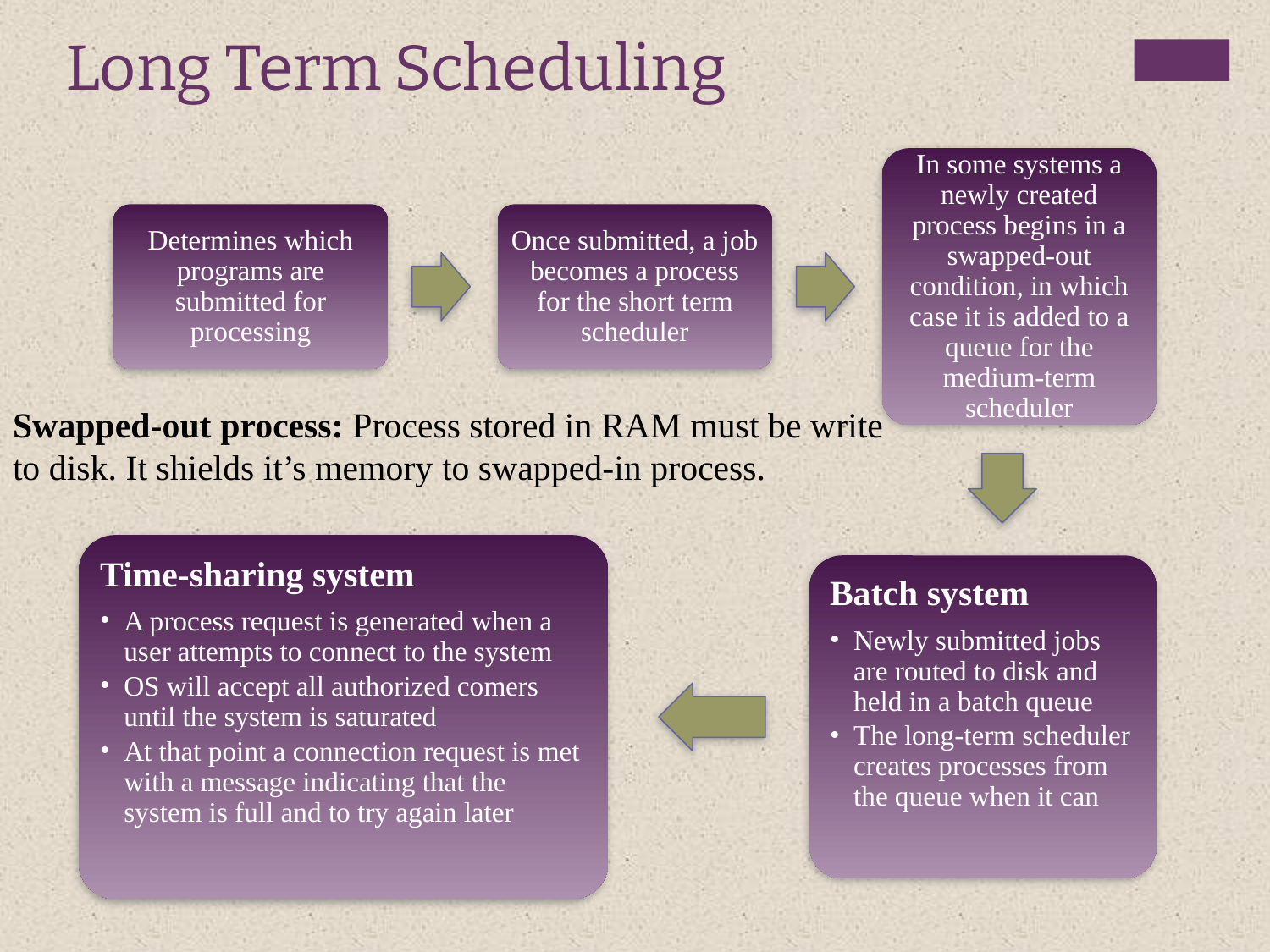

Long Term Scheduling

In some systems a newly created process begins in a swapped-out condition, in which case it is added to a queue for the medium-term scheduler

Determines which programs are submitted for processing
Once submitted, a job becomes a process for the short term scheduler

Time-sharing system
A process request is generated when a user attempts to connect to the system
OS will accept all authorized comers until the system is saturated
At that point a connection request is met with a message indicating that the system is full and to try again later

Batch system
Newly submitted jobs are routed to disk and held in a batch queue
The long-term scheduler creates processes from the queue when it can

Swapped-out process: Process stored in RAM must be write
to disk. It shields it’s memory to swapped-in process.